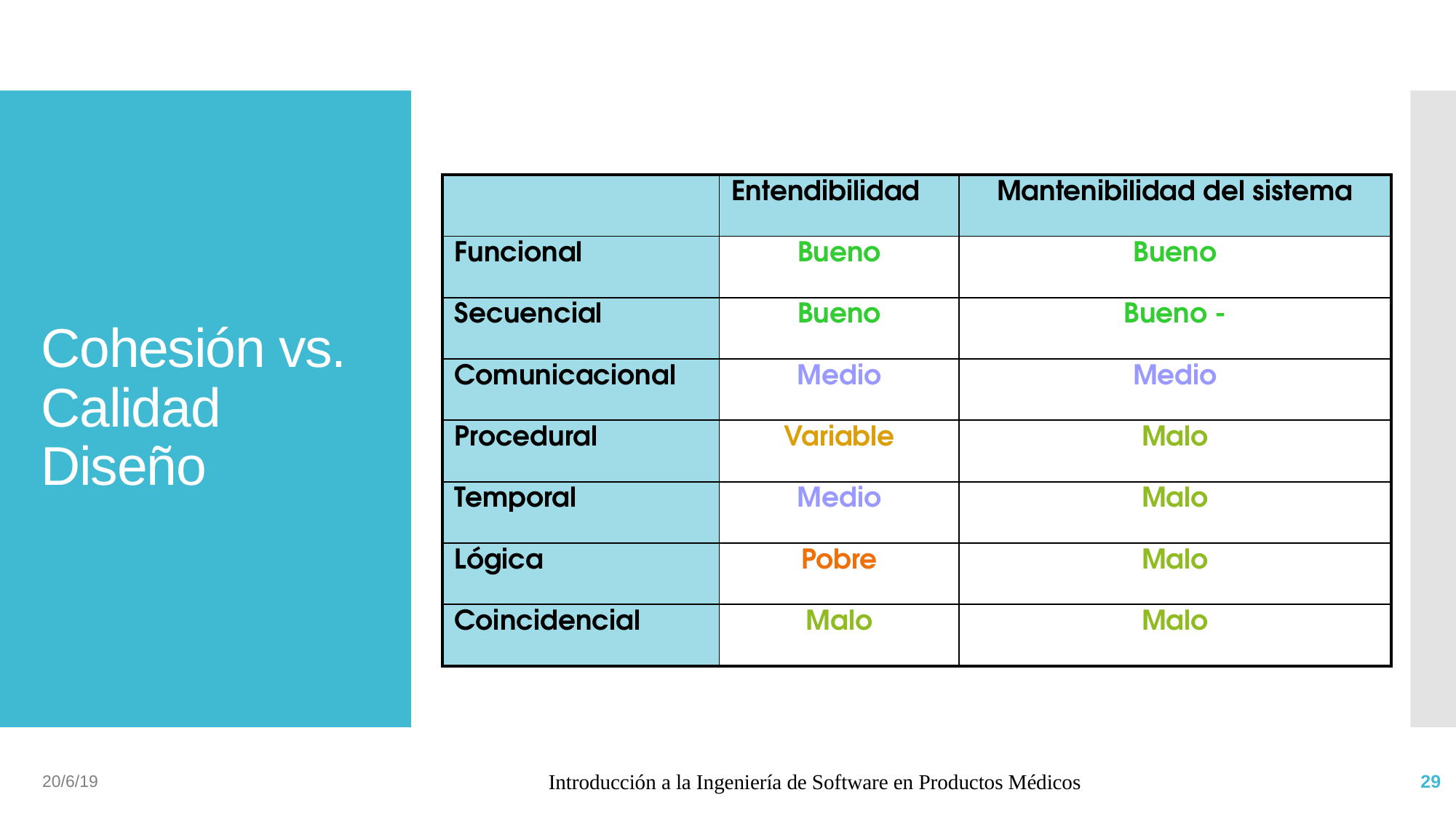

# Cohesión vs. Calidad Diseño
|  | Entendibilidad | Mantenibilidad del sistema |
| --- | --- | --- |
| Funcional | Bueno | Bueno |
| Secuencial | Bueno | Bueno - |
| Comunicacional | Medio | Medio |
| Procedural | Variable | Malo |
| Temporal | Medio | Malo |
| Lógica | Pobre | Malo |
| Coincidencial | Malo | Malo |
20/6/19
Introducción a la Ingeniería de Software en Productos Médicos
29